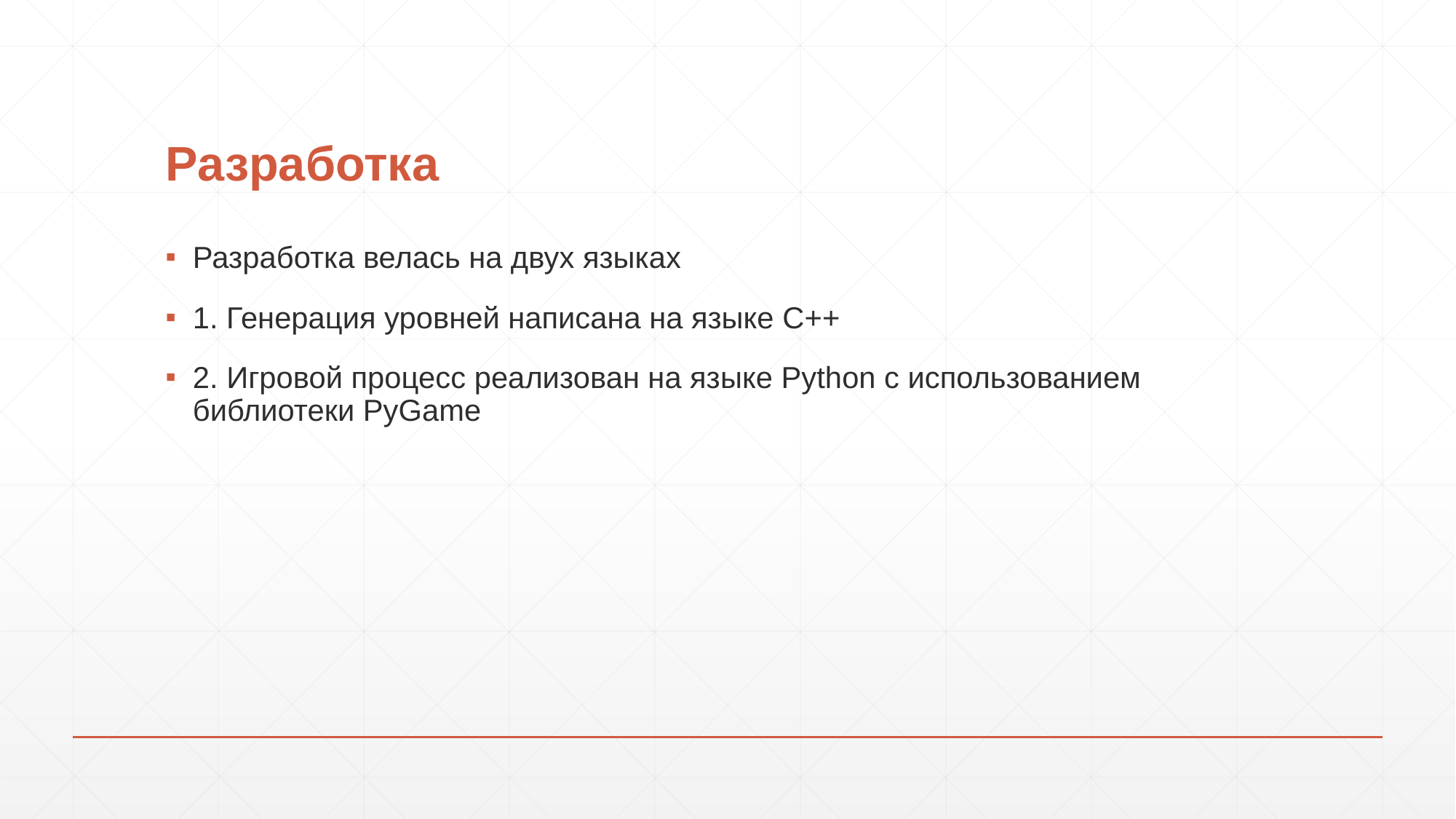

# Разработка
Разработка велась на двух языках
1. Генерация уровней написана на языке C++
2. Игровой процесс реализован на языке Python с использованием библиотеки PyGame